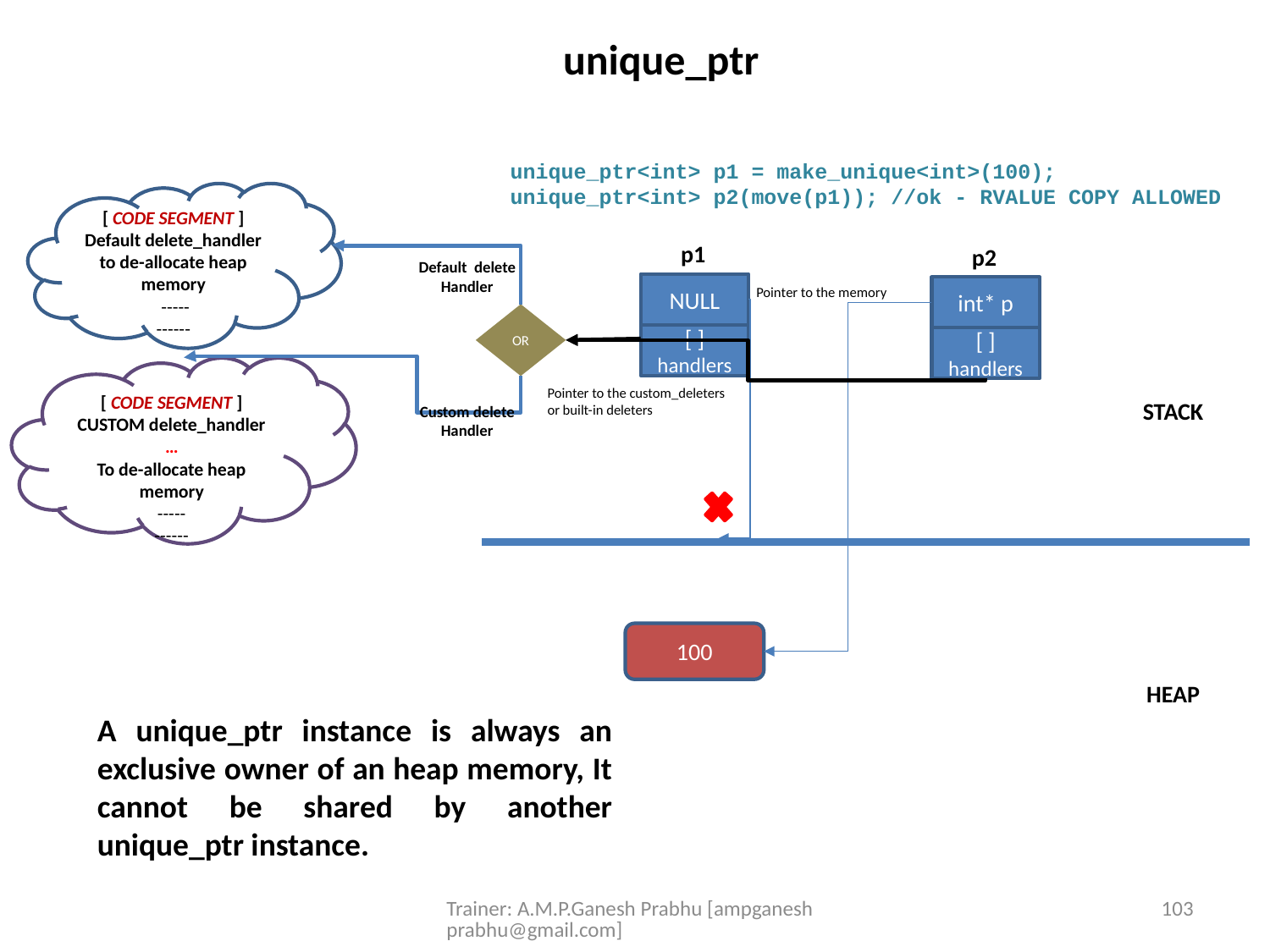

unique_ptr
unique_ptr<int> p1 = make_unique<int>(100);
unique_ptr<int> p2(move(p1)); //ok - RVALUE COPY ALLOWED

[ CODE SEGMENT ]
Default delete_handler to de-allocate heap memory
 -----
------

p1
Default  delete Handler
NULL
OR
[ ] handlers

[ CODE SEGMENT ]
CUSTOM delete_handler …
To de-allocate heap memory
-----
------

STACK
Custom delete Handler
100
HEAP
p2
int* p
Pointer to the memory
[ ] handlers
Pointer to the custom_deleters
or built-in deleters

A unique_ptr instance is always an exclusive owner of an heap memory, It cannot be shared by another unique_ptr instance.
Trainer: A.M.P.Ganesh Prabhu [ampganeshprabhu@gmail.com]
103